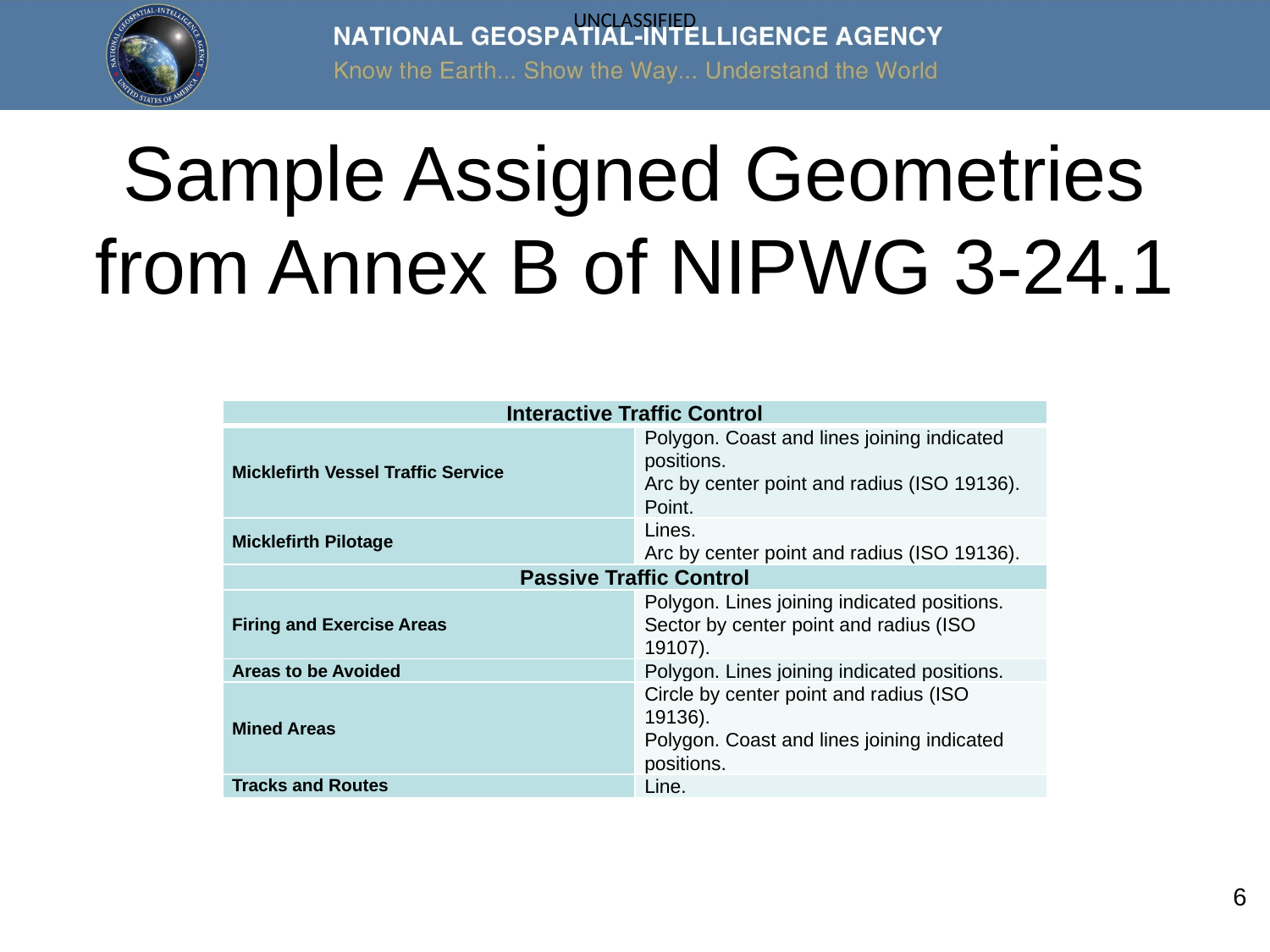

# Sample Assigned Geometries from Annex B of NIPWG 3-24.1
| Interactive Traffic Control |  |
| --- | --- |
| Micklefirth Vessel Traffic Service | Polygon. Coast and lines joining indicated positions. Arc by center point and radius (ISO 19136). Point. |
| Micklefirth Pilotage | Lines. Arc by center point and radius (ISO 19136). |
| Passive Traffic Control |  |
| Firing and Exercise Areas | Polygon. Lines joining indicated positions. Sector by center point and radius (ISO 19107). |
| Areas to be Avoided | Polygon. Lines joining indicated positions. |
| Mined Areas | Circle by center point and radius (ISO 19136). Polygon. Coast and lines joining indicated positions. |
| Tracks and Routes | Line. |